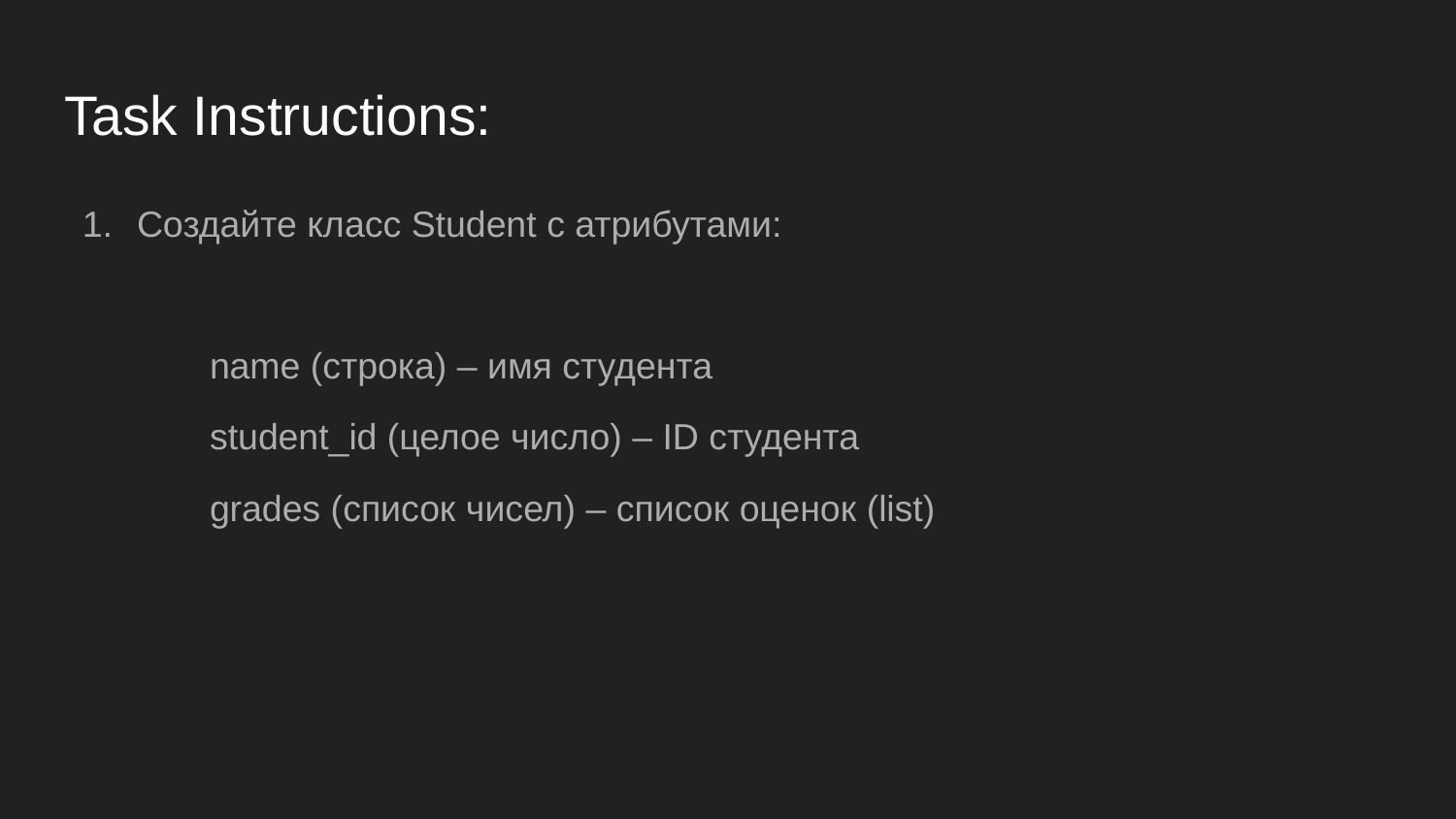

# Task Instructions:
Создайте класс Student с атрибутами:

name (строка) – имя студента
student_id (целое число) – ID студента
grades (список чисел) – список оценок (list)